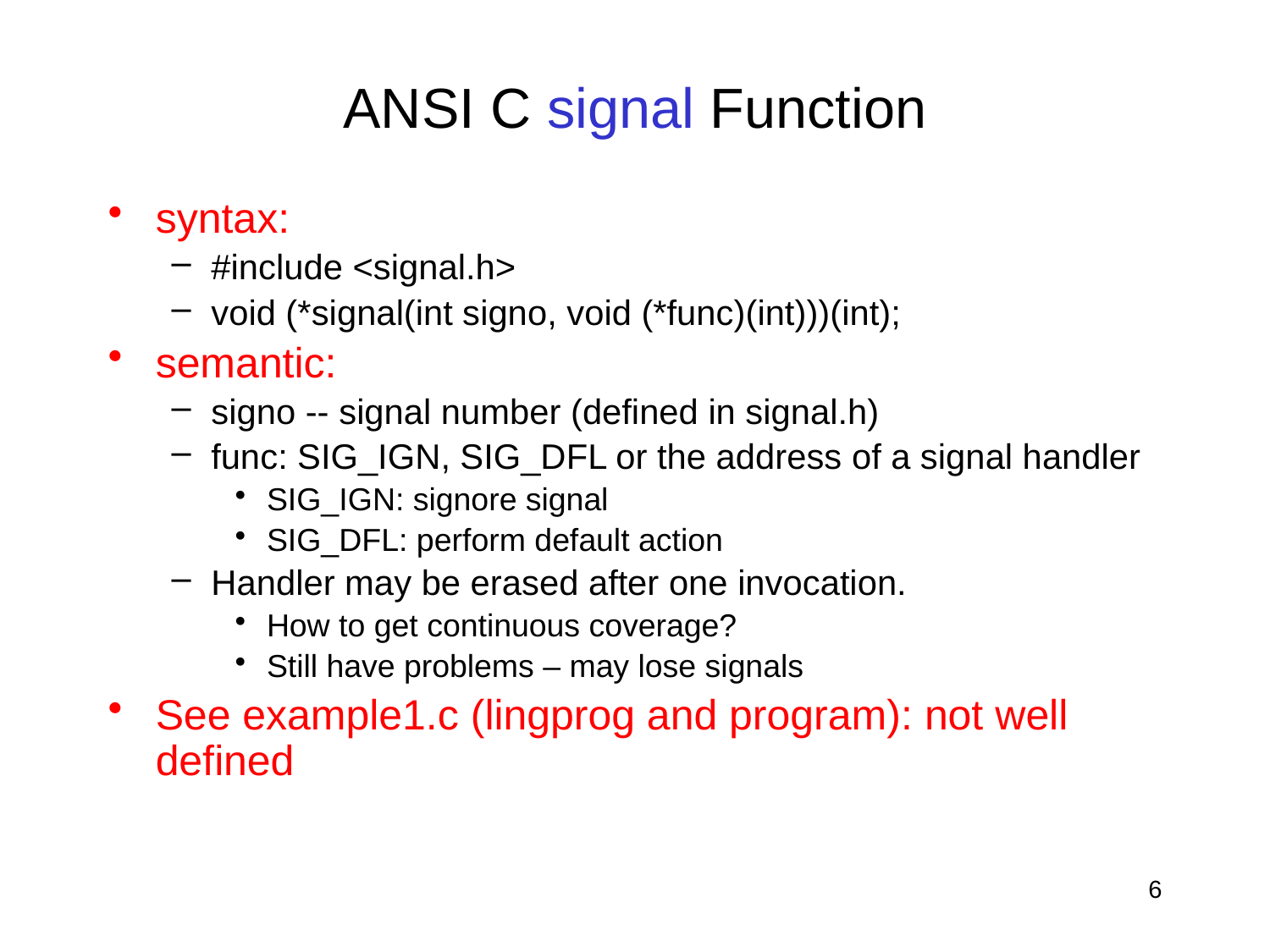

# ANSI C signal Function
syntax:
#include <signal.h>
void (*signal(int signo, void (*func)(int)))(int);
semantic:
signo -- signal number (defined in signal.h)
func: SIG_IGN, SIG_DFL or the address of a signal handler
SIG_IGN: signore signal
SIG_DFL: perform default action
Handler may be erased after one invocation.
How to get continuous coverage?
Still have problems – may lose signals
See example1.c (lingprog and program): not well defined

6